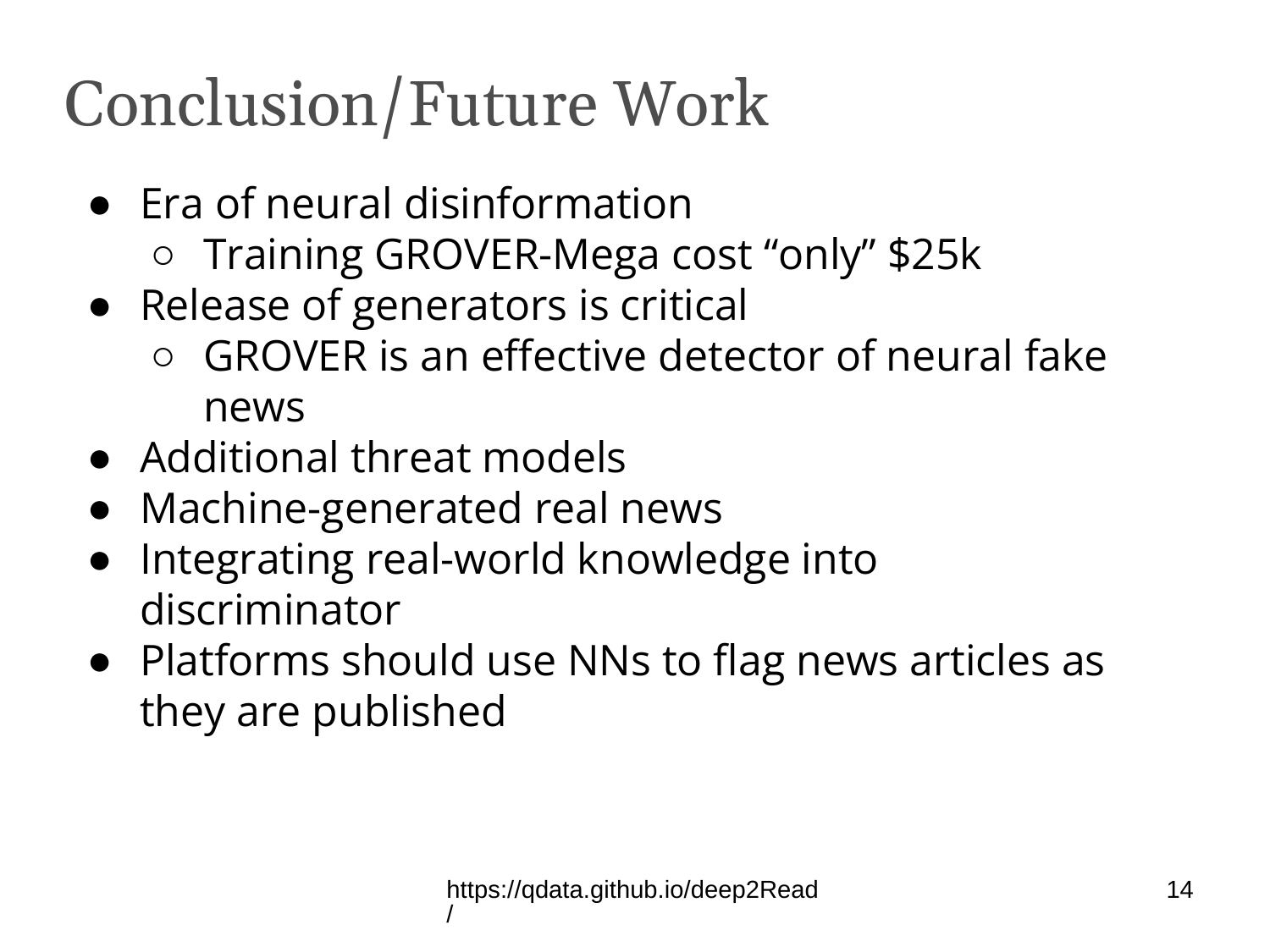

Conclusion/Future Work
Era of neural disinformation
Training GROVER-Mega cost “only” $25k
Release of generators is critical
GROVER is an effective detector of neural fake news
Additional threat models
Machine-generated real news
Integrating real-world knowledge into discriminator
Platforms should use NNs to flag news articles as they are published

https://qdata.github.io/deep2Read/
14